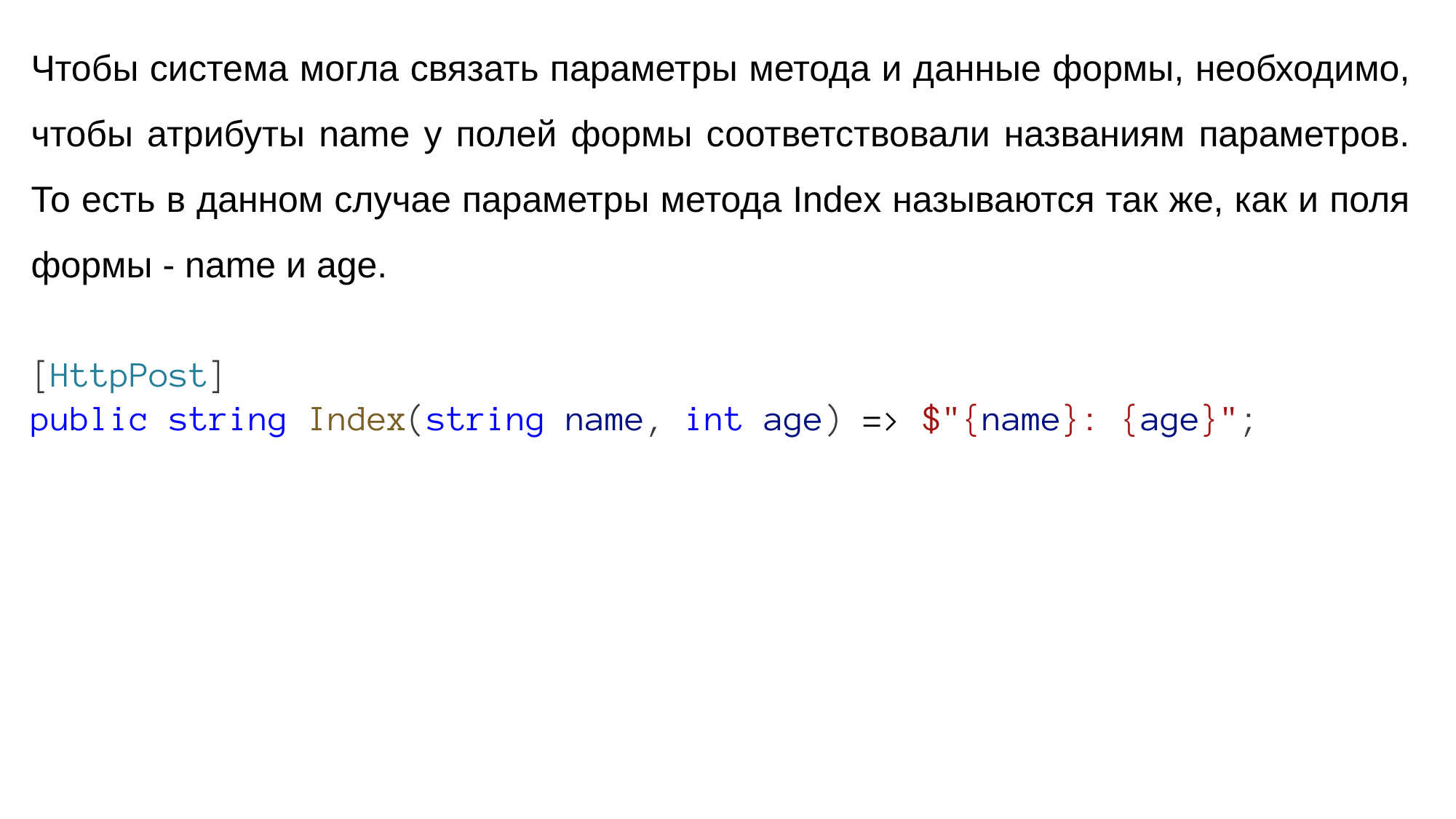

Чтобы система могла связать параметры метода и данные формы, необходимо, чтобы атрибуты name у полей формы соответствовали названиям параметров. То есть в данном случае параметры метода Index называются так же, как и поля формы - name и age.

[HttpPost]
public string Index(string name, int age) => $"{name}: {age}";